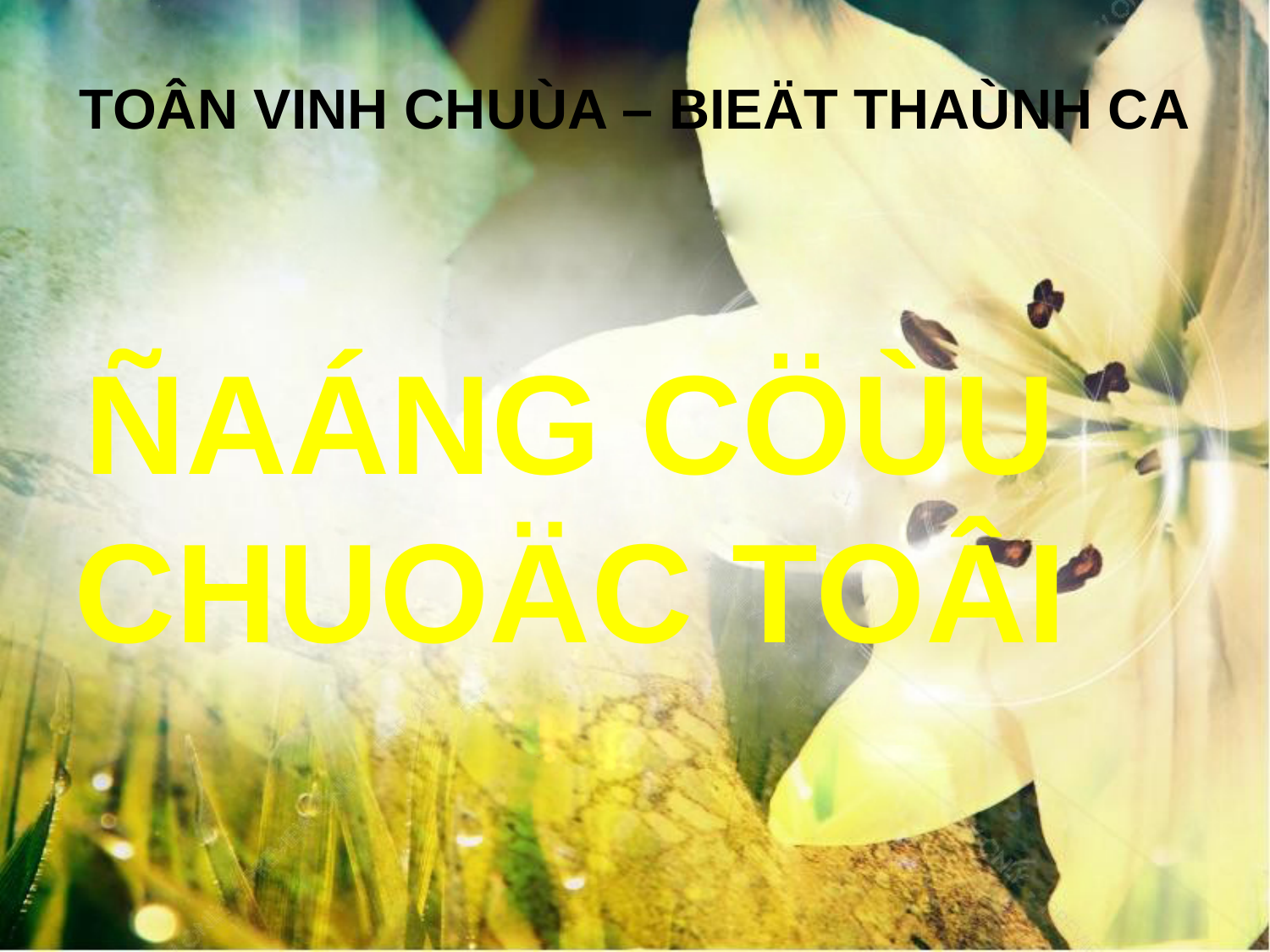

TOÂN VINH CHUÙA – BIEÄT THAÙNH CA
ÑAÁNG CÖÙU CHUOÄC TOÂI